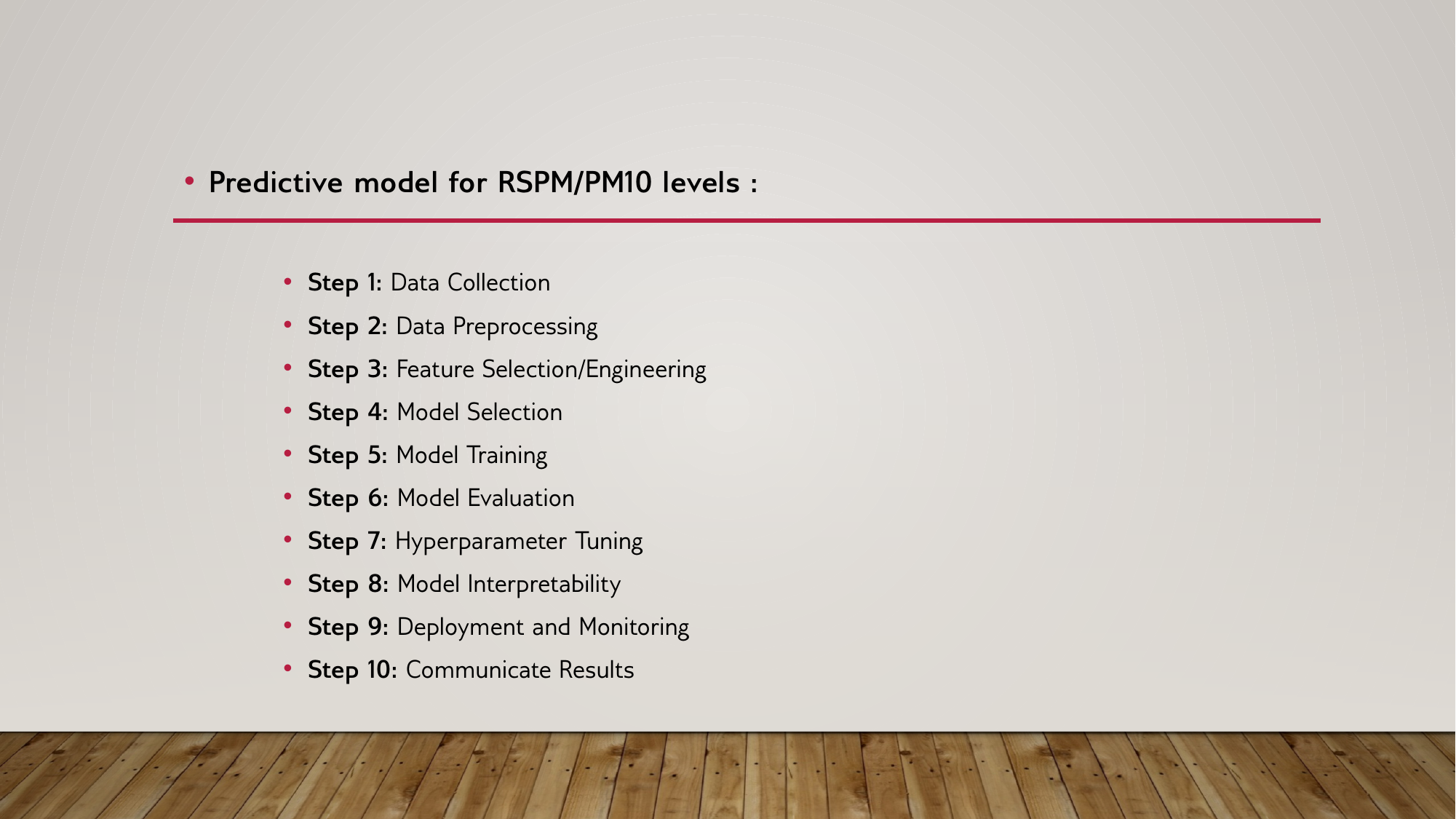

Predictive model for RSPM/PM10 levels :

Step 1: Data Collection
Step 2: Data Preprocessing
Step 3: Feature Selection/Engineering
Step 4: Model Selection
Step 5: Model Training
Step 6: Model Evaluation
Step 7: Hyperparameter Tuning
Step 8: Model Interpretability
Step 9: Deployment and Monitoring
Step 10: Communicate Results